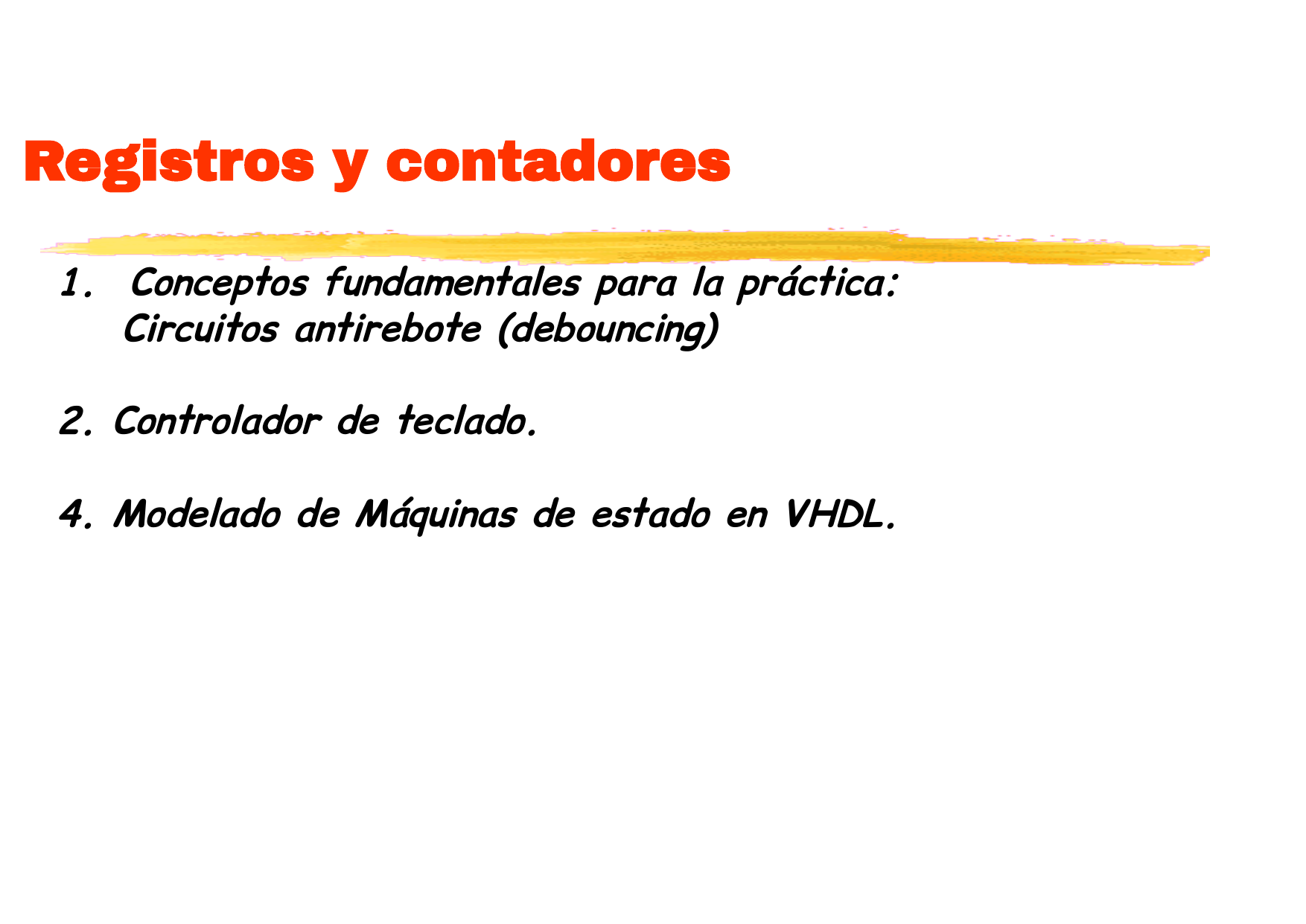

Registros y contadores
 Conceptos fundamentales para la práctica:
    Circuitos antirebote (debouncing)

2. Controlador de teclado.

4. Modelado de Máquinas de estado en VHDL.